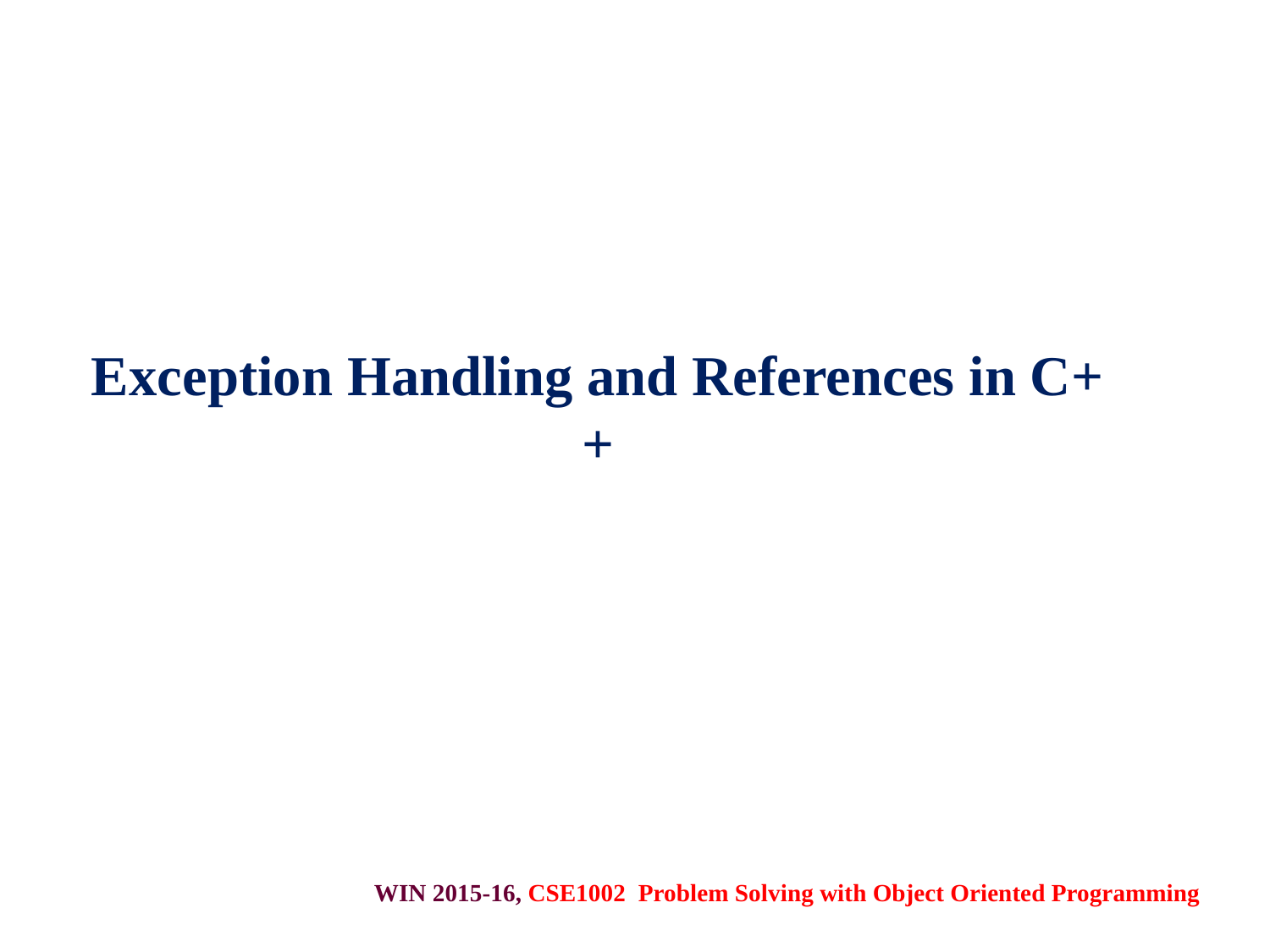

# Exception Handling and References in C++